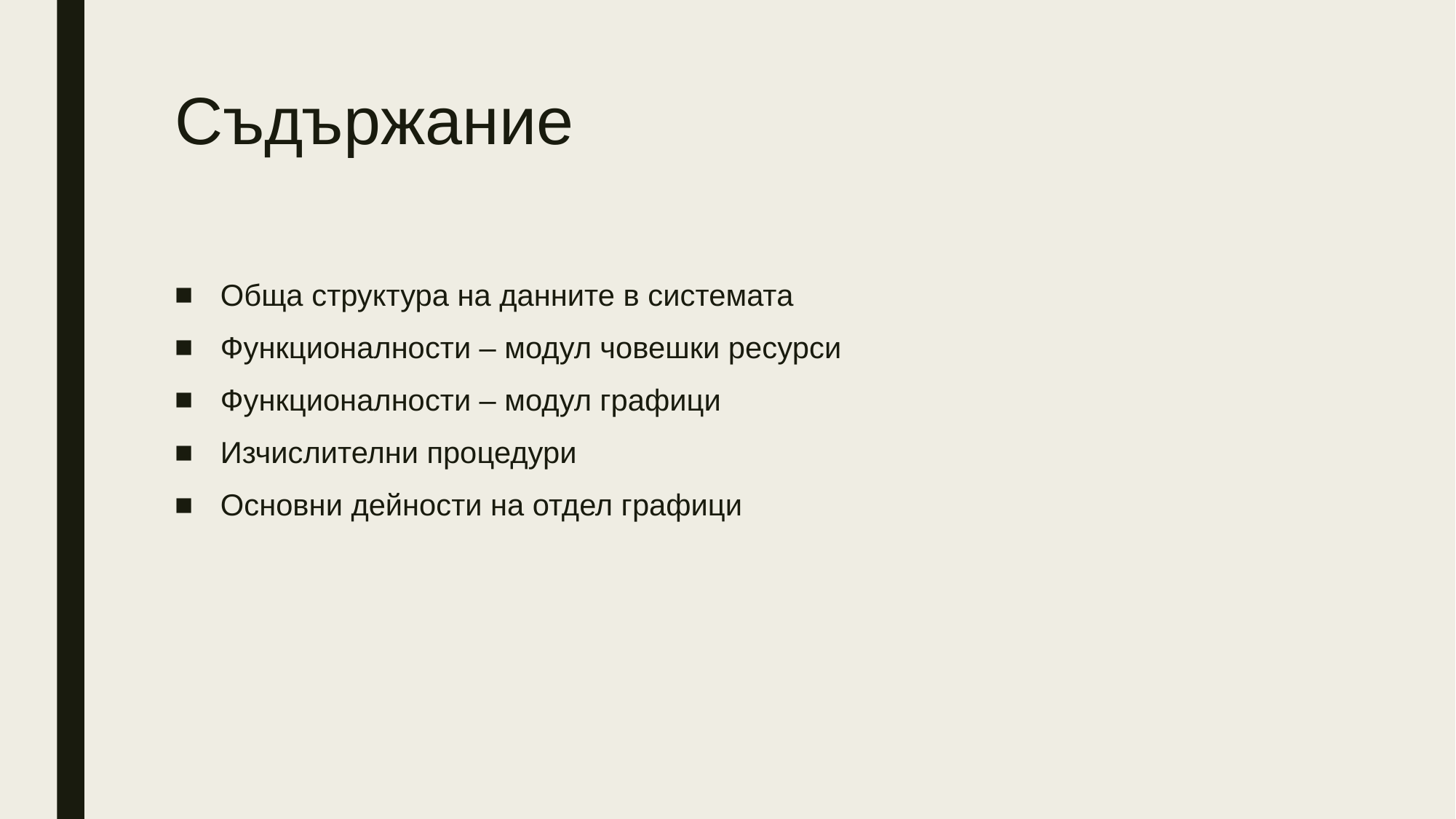

# Съдържание
Обща структура на данните в системата
Функционалности – модул човешки ресурси
Функционалности – модул графици
Изчислителни процедури
Основни дейности на отдел графици